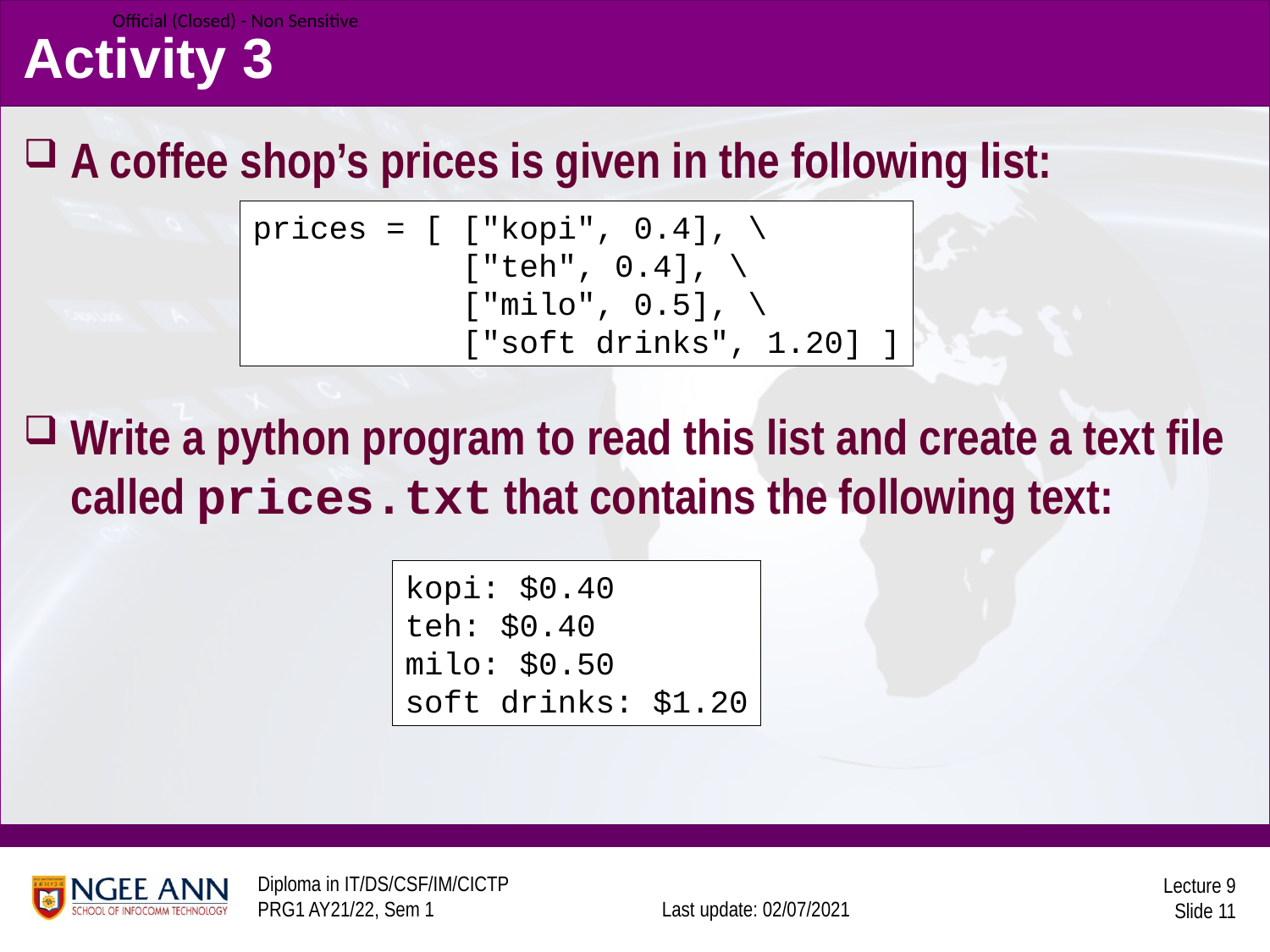

# Activity 3
A coffee shop’s prices is given in the following list:

Write a python program to read this list and create a text file called prices.txt that contains the following text:

prices = [ ["kopi", 0.4], \
           ["teh", 0.4], \
           ["milo", 0.5], \
           ["soft drinks", 1.20] ]
kopi: $0.40
teh: $0.40
milo: $0.50
soft drinks: $1.20